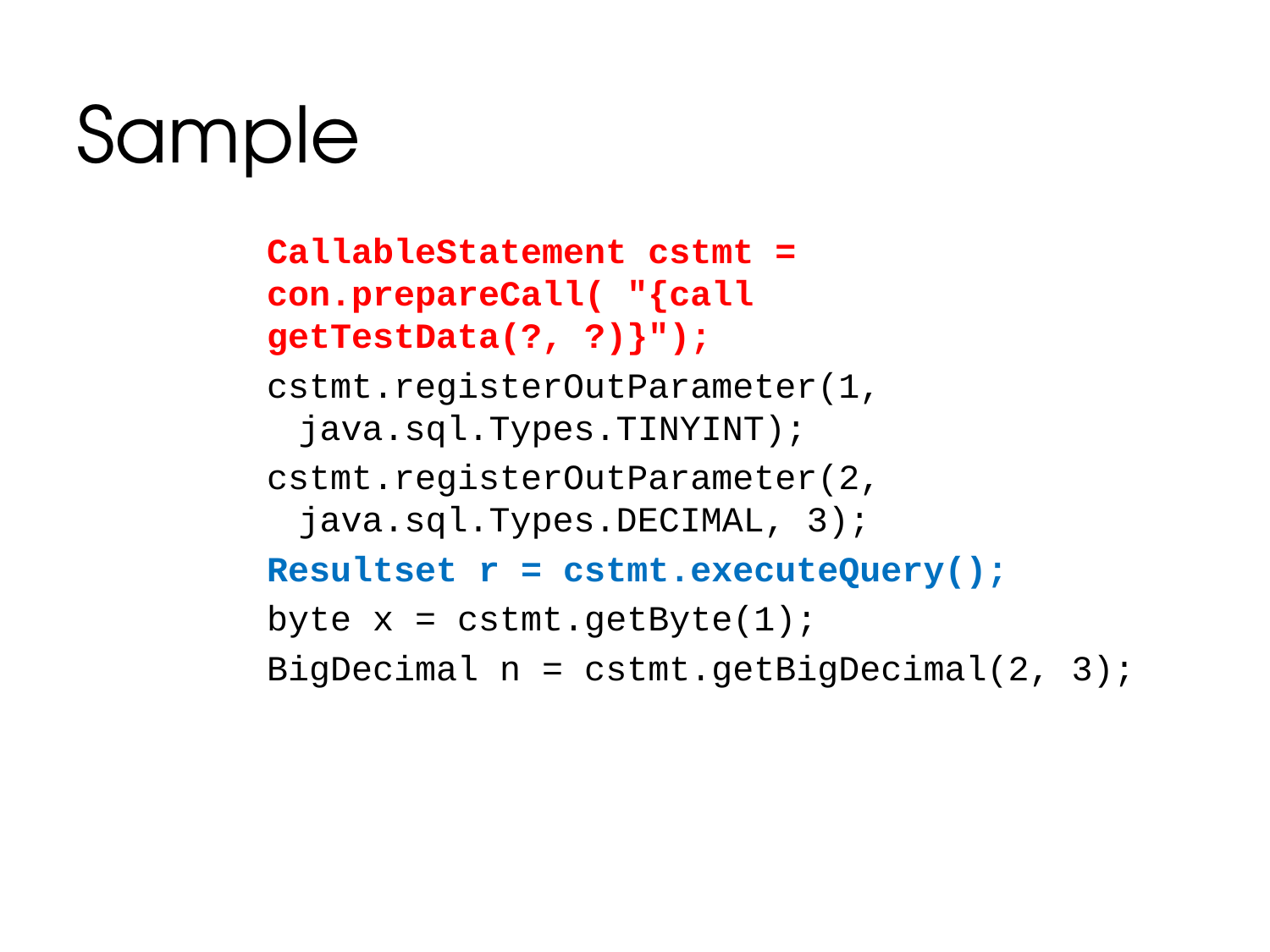

# Sample
CallableStatement cstmt = con.prepareCall( "{call getTestData(?, ?)}");
cstmt.registerOutParameter(1, java.sql.Types.TINYINT);
cstmt.registerOutParameter(2, java.sql.Types.DECIMAL, 3);
Resultset r = cstmt.executeQuery();
byte x = cstmt.getByte(1);
BigDecimal n = cstmt.getBigDecimal(2, 3);